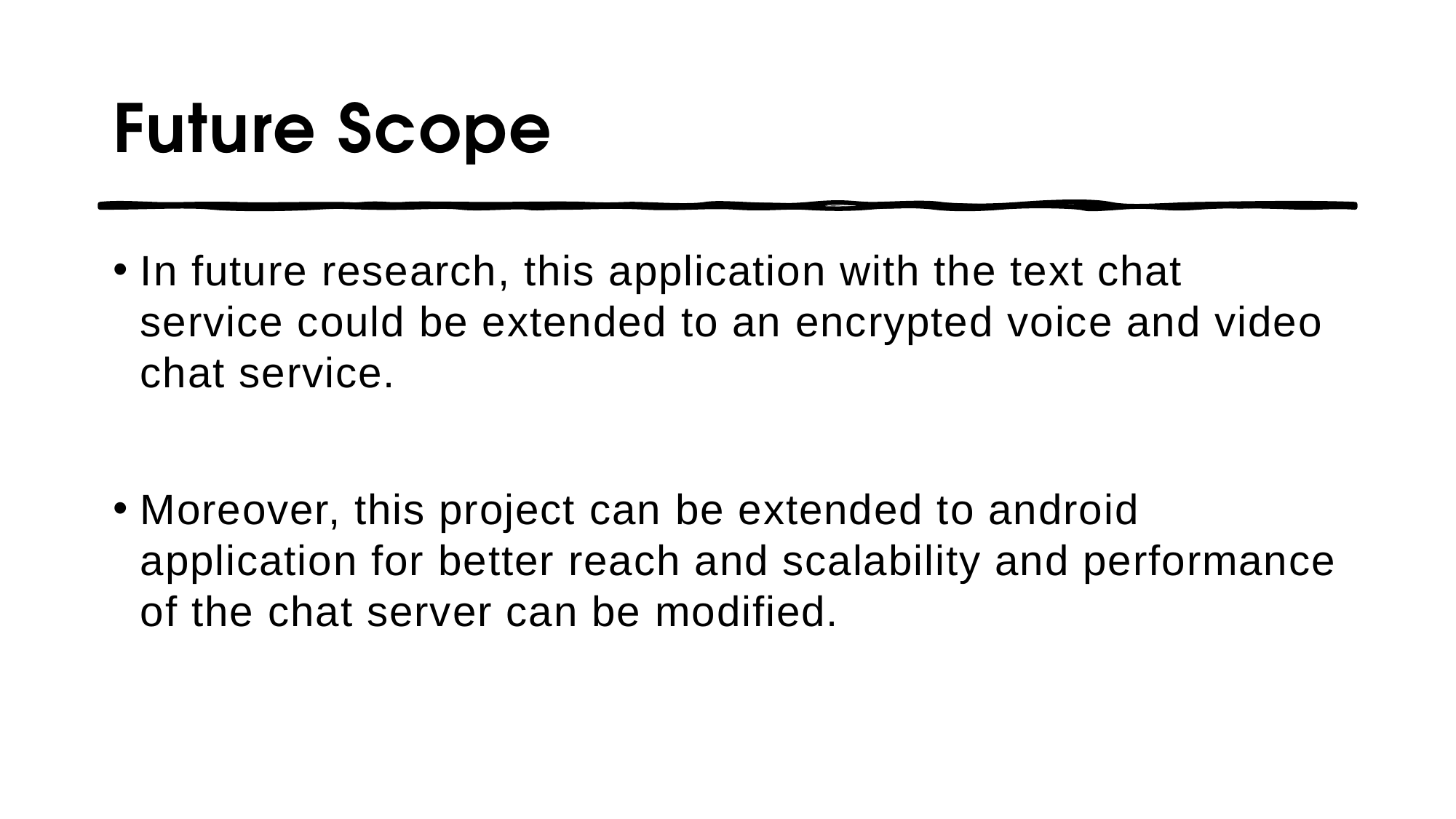

# Future Scope
In future research, this application with the text chat service could be extended to an encrypted voice and video chat service.

Moreover, this project can be extended to android application for better reach and scalability and performance of the chat server can be modified.